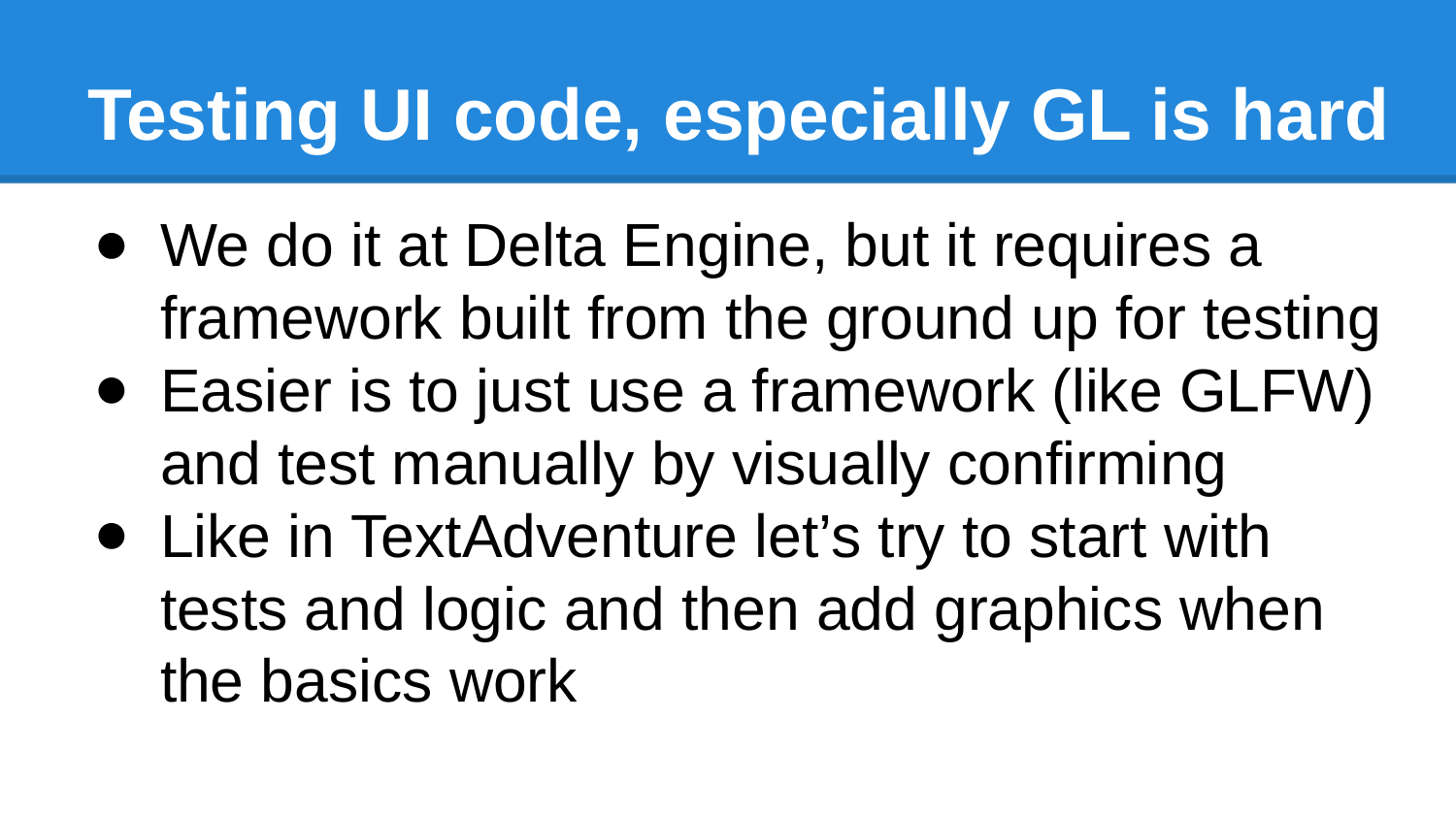

# Testing UI code, especially GL is hard
We do it at Delta Engine, but it requires a framework built from the ground up for testing
Easier is to just use a framework (like GLFW) and test manually by visually confirming
Like in TextAdventure let’s try to start with tests and logic and then add graphics when the basics work